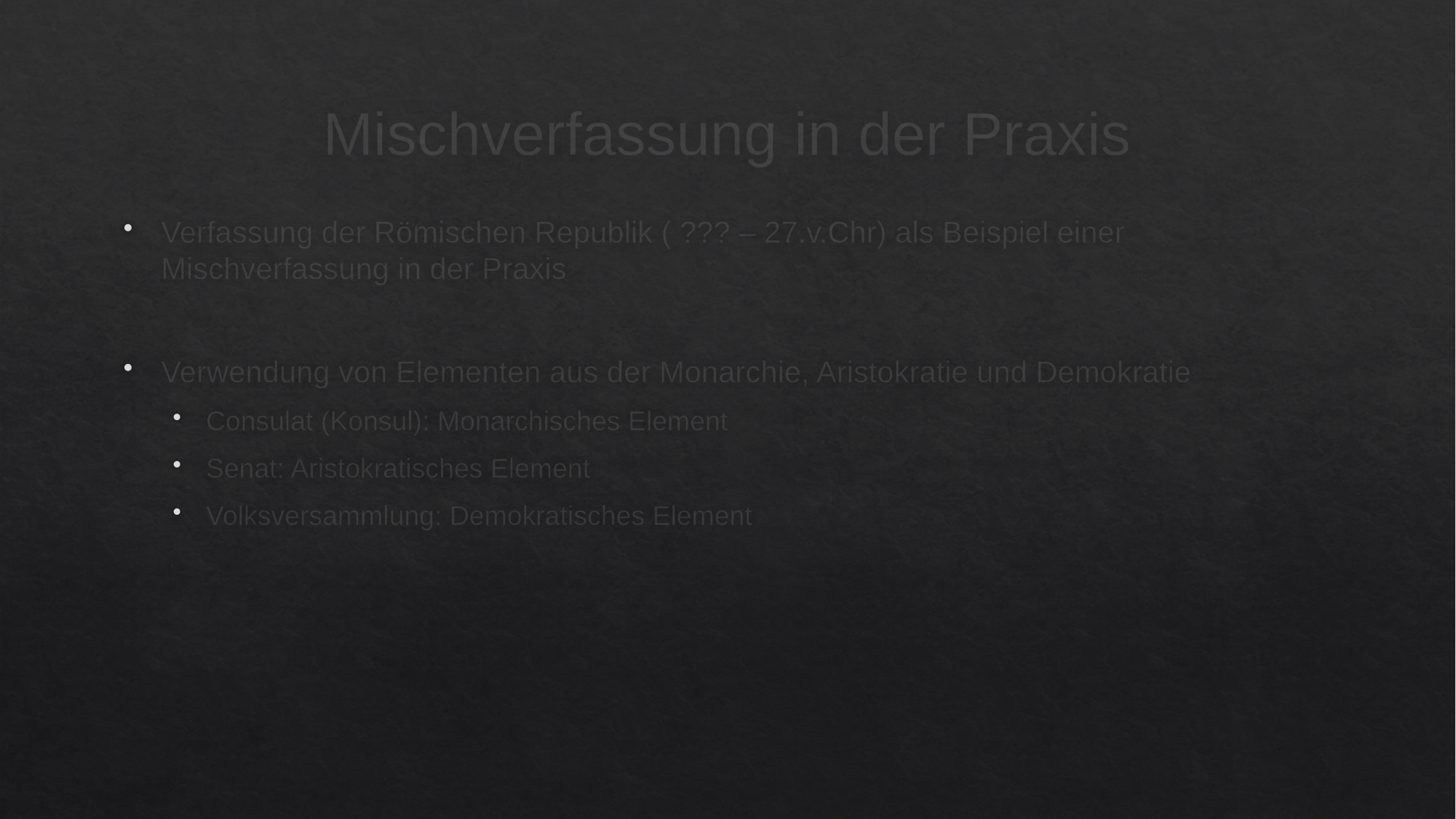

# Mischverfassung in der Praxis
Verfassung der Römischen Republik ( ??? – 27.v.Chr) als Beispiel einer Mischverfassung in der Praxis

Verwendung von Elementen aus der Monarchie, Aristokratie und Demokratie
Consulat (Konsul): Monarchisches Element
Senat: Aristokratisches Element
Volksversammlung: Demokratisches Element